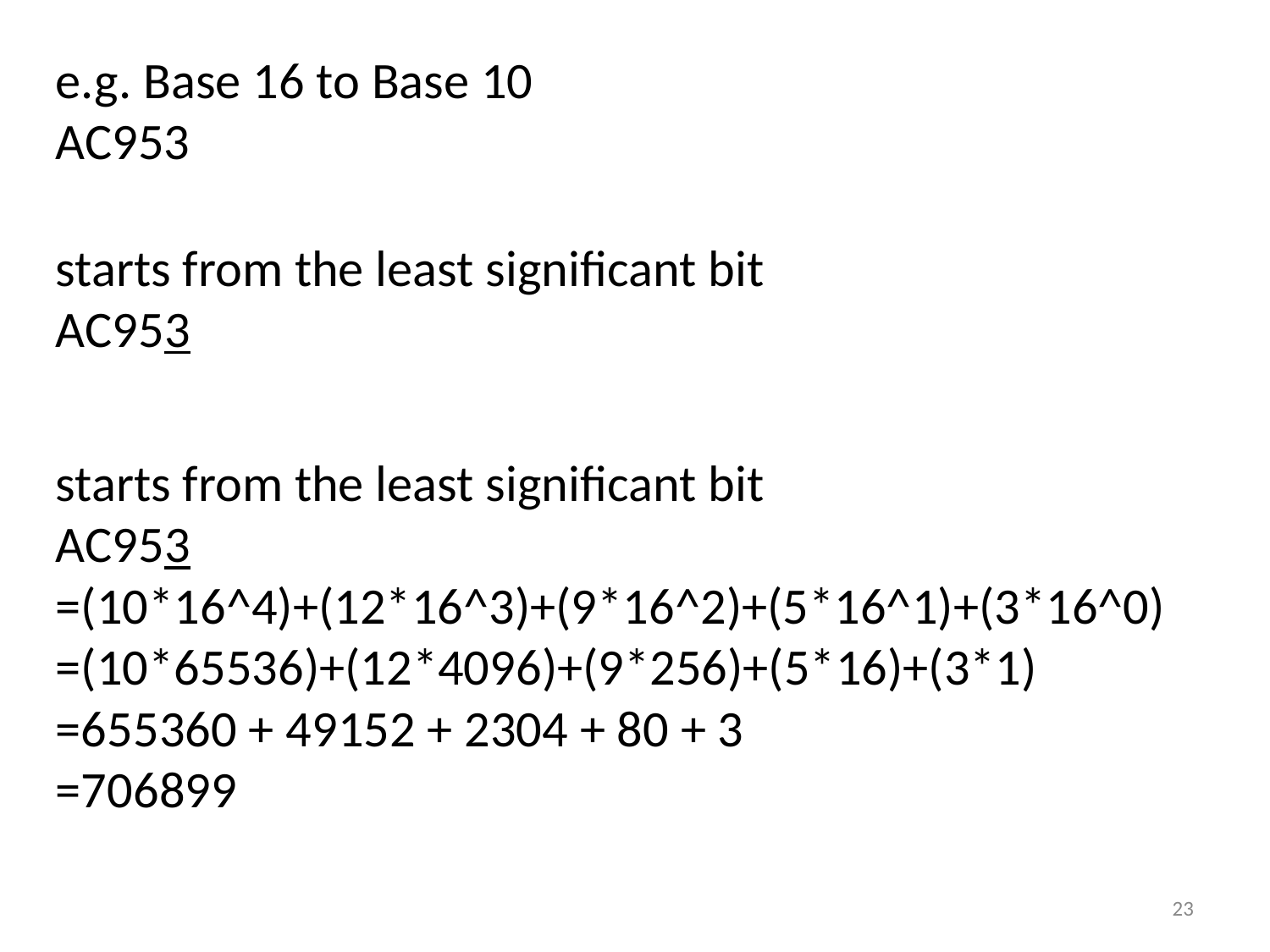

e.g. Base 16 to Base 10
AC953
starts from the least significant bit
AC953
starts from the least significant bit
AC953
=(10*16^4)+(12*16^3)+(9*16^2)+(5*16^1)+(3*16^0)
=(10*65536)+(12*4096)+(9*256)+(5*16)+(3*1)
=655360 + 49152 + 2304 + 80 + 3
=706899
23